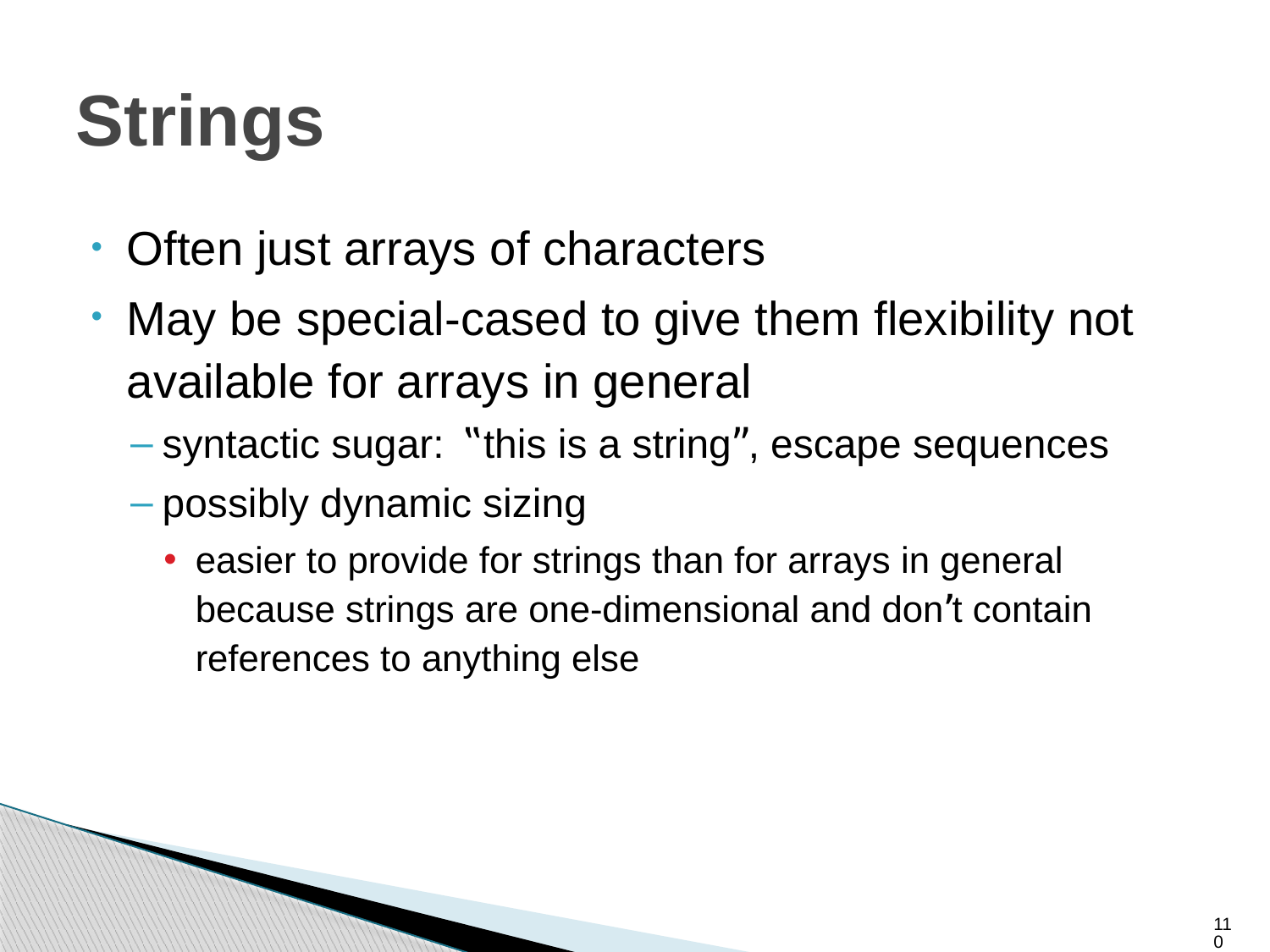

# Strings
Often just arrays of characters
May be special-cased to give them flexibility not available for arrays in general
syntactic sugar:  “this is a string”, escape sequences
possibly dynamic sizing
easier to provide for strings than for arrays in general because strings are one-dimensional and don’t contain references to anything else

110